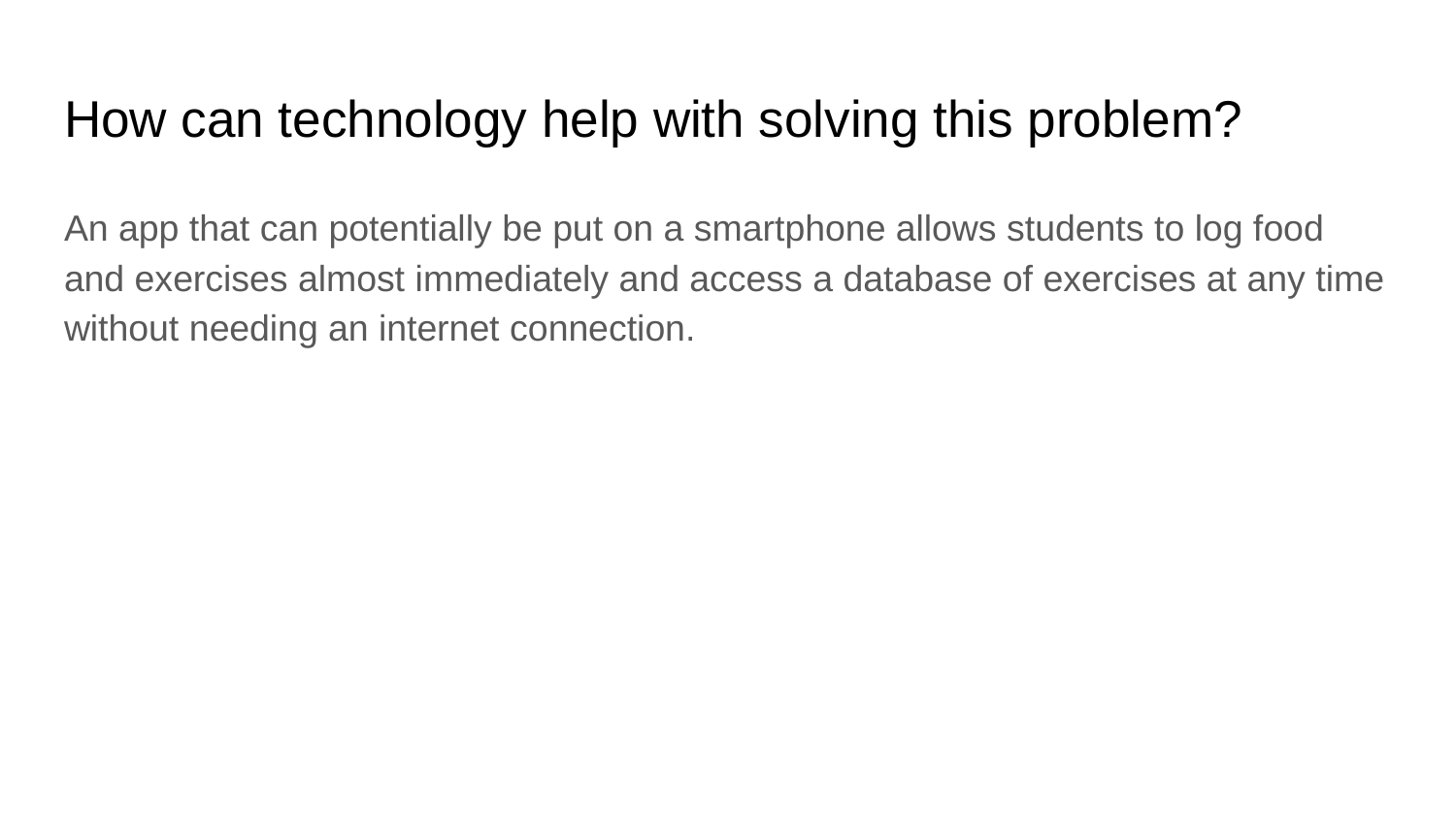

# How can technology help with solving this problem?
An app that can potentially be put on a smartphone allows students to log food and exercises almost immediately and access a database of exercises at any time without needing an internet connection.